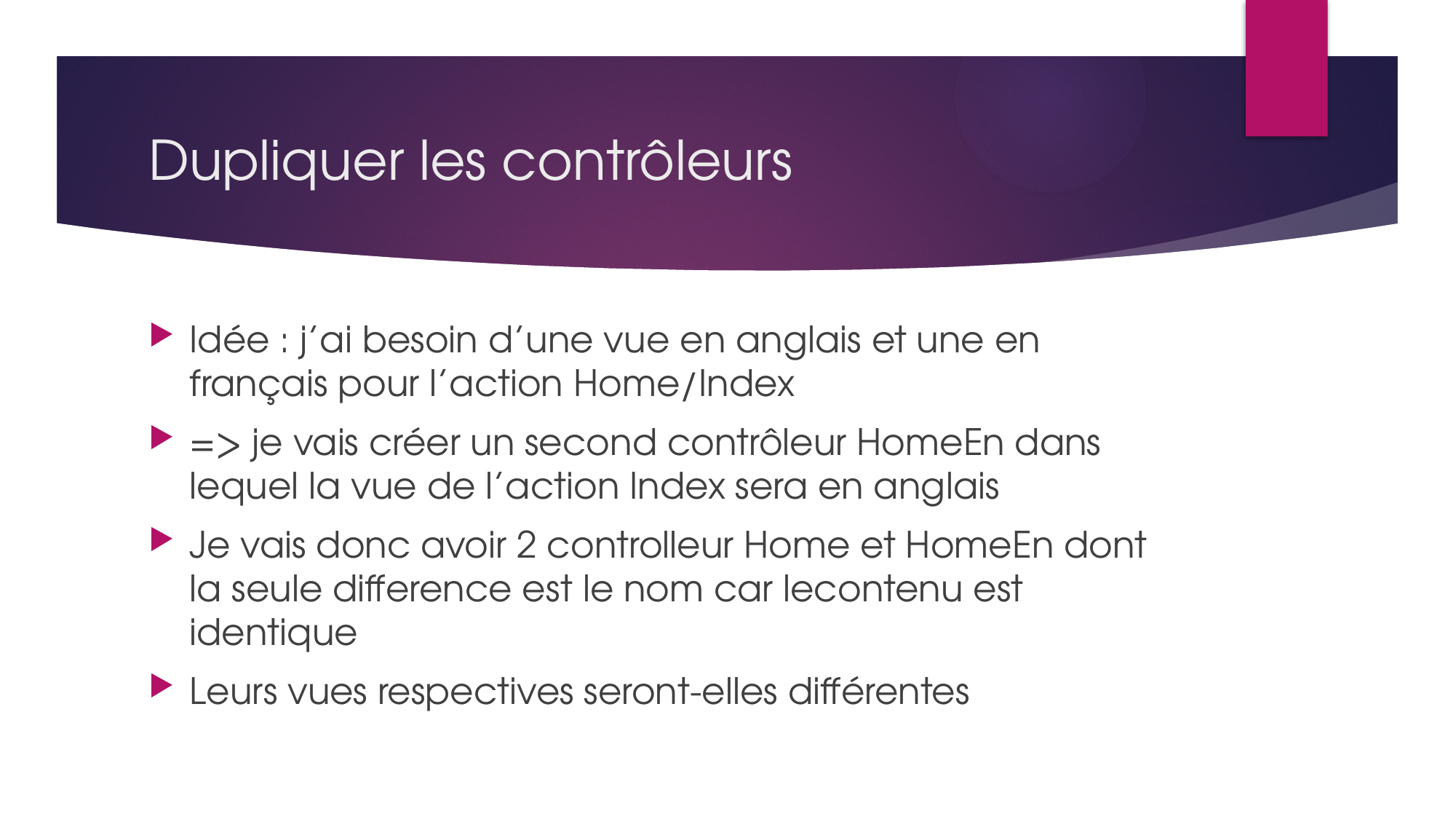

# Dupliquer les contrôleurs
Idée : j’ai besoin d’une vue en anglais et une en français pour l’action Home/Index
=> je vais créer un second contrôleur HomeEn dans lequel la vue de l’action Index sera en anglais
Je vais donc avoir 2 controlleur Home et HomeEn dont la seule difference est le nom car lecontenu est identique
Leurs vues respectives seront-elles différentes